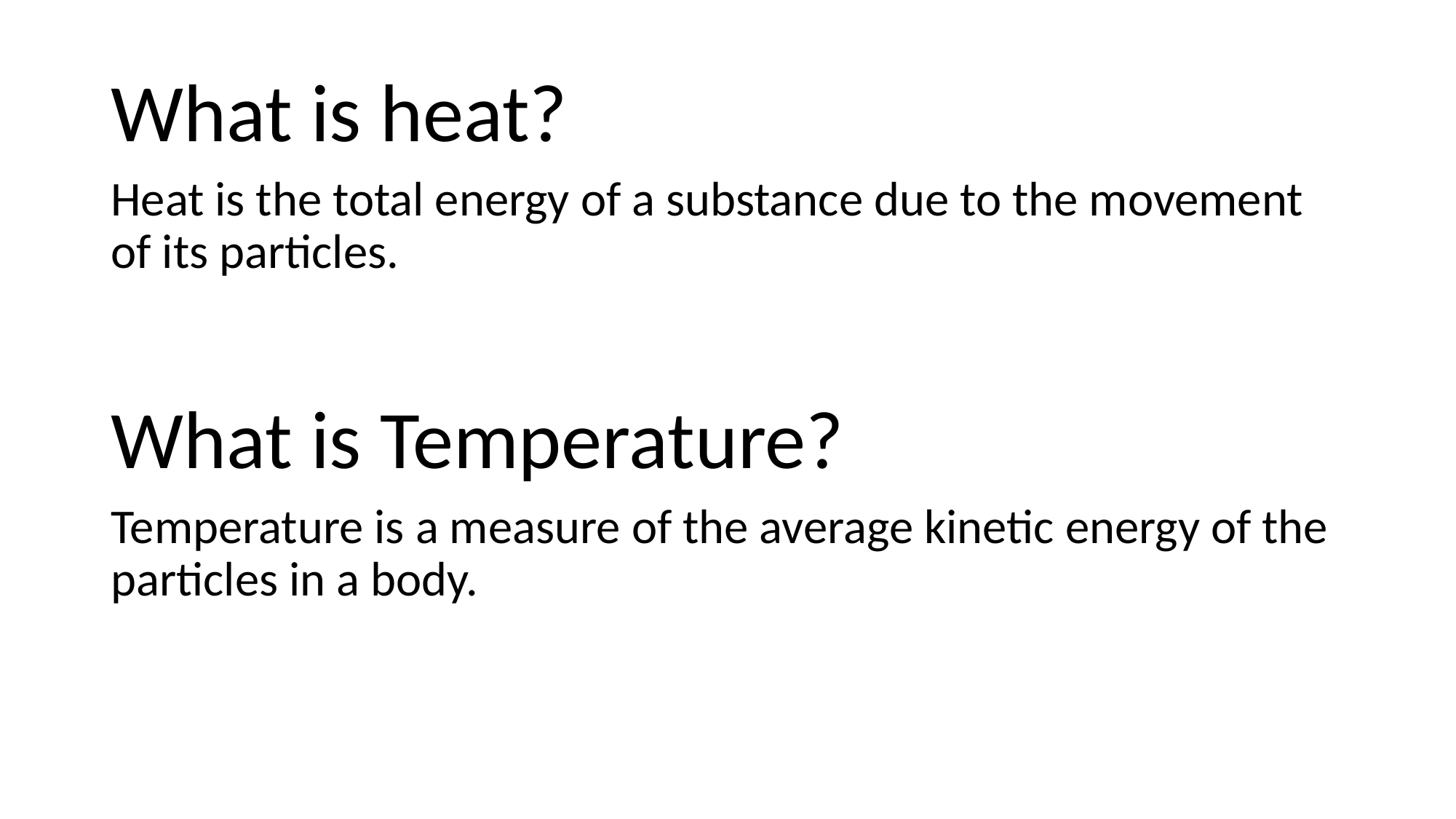

#
What is heat?
Heat is the total energy of a substance due to the movement of its particles.

What is Temperature?
Temperature is a measure of the average kinetic energy of the particles in a body.